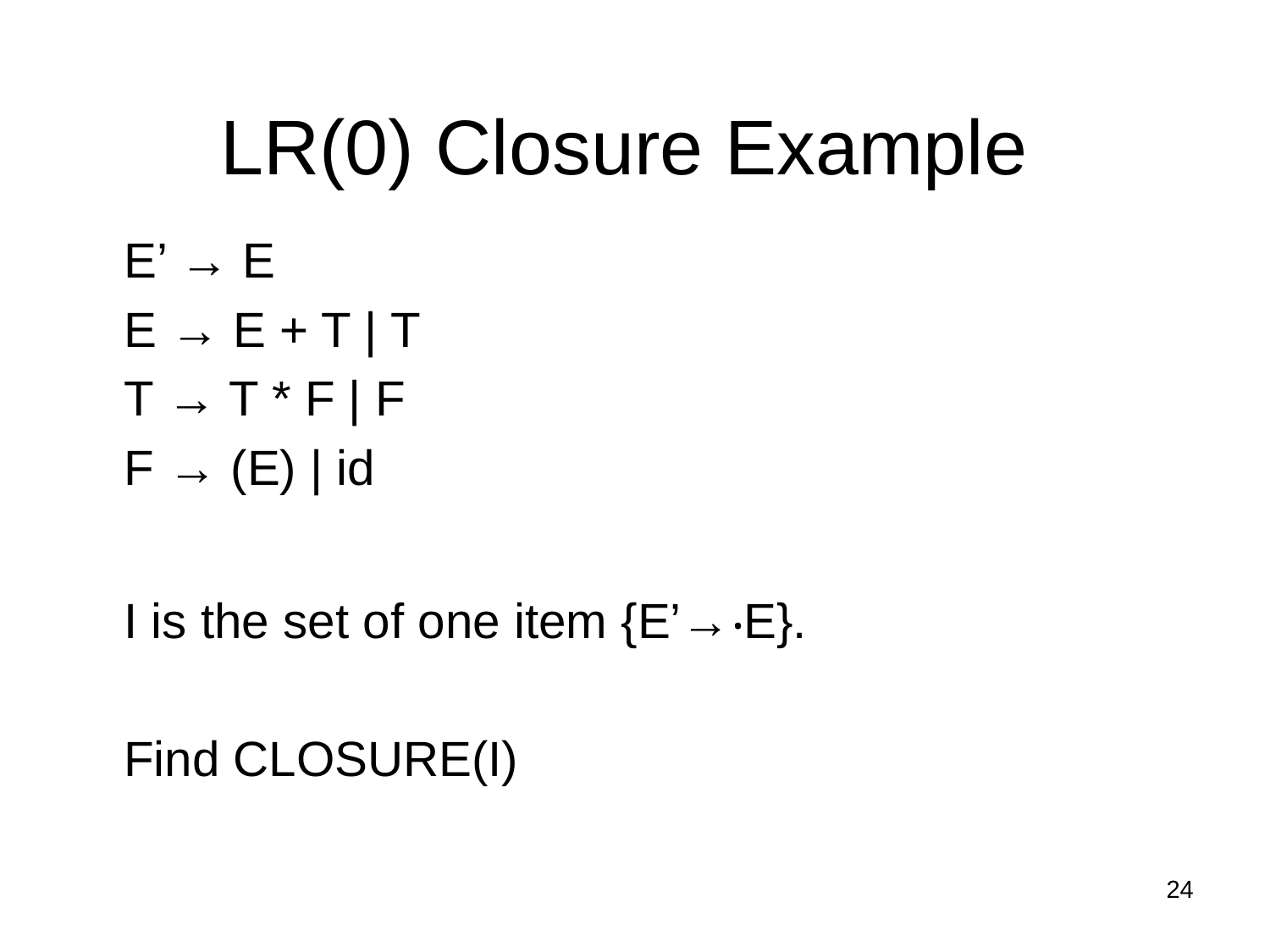

LR(0) Closure Example
E’ → E
E → E + T | T
T → T * F | F
F → (E) | id

I is the set of one item {E’→‧E}.

Find CLOSURE(I)
24